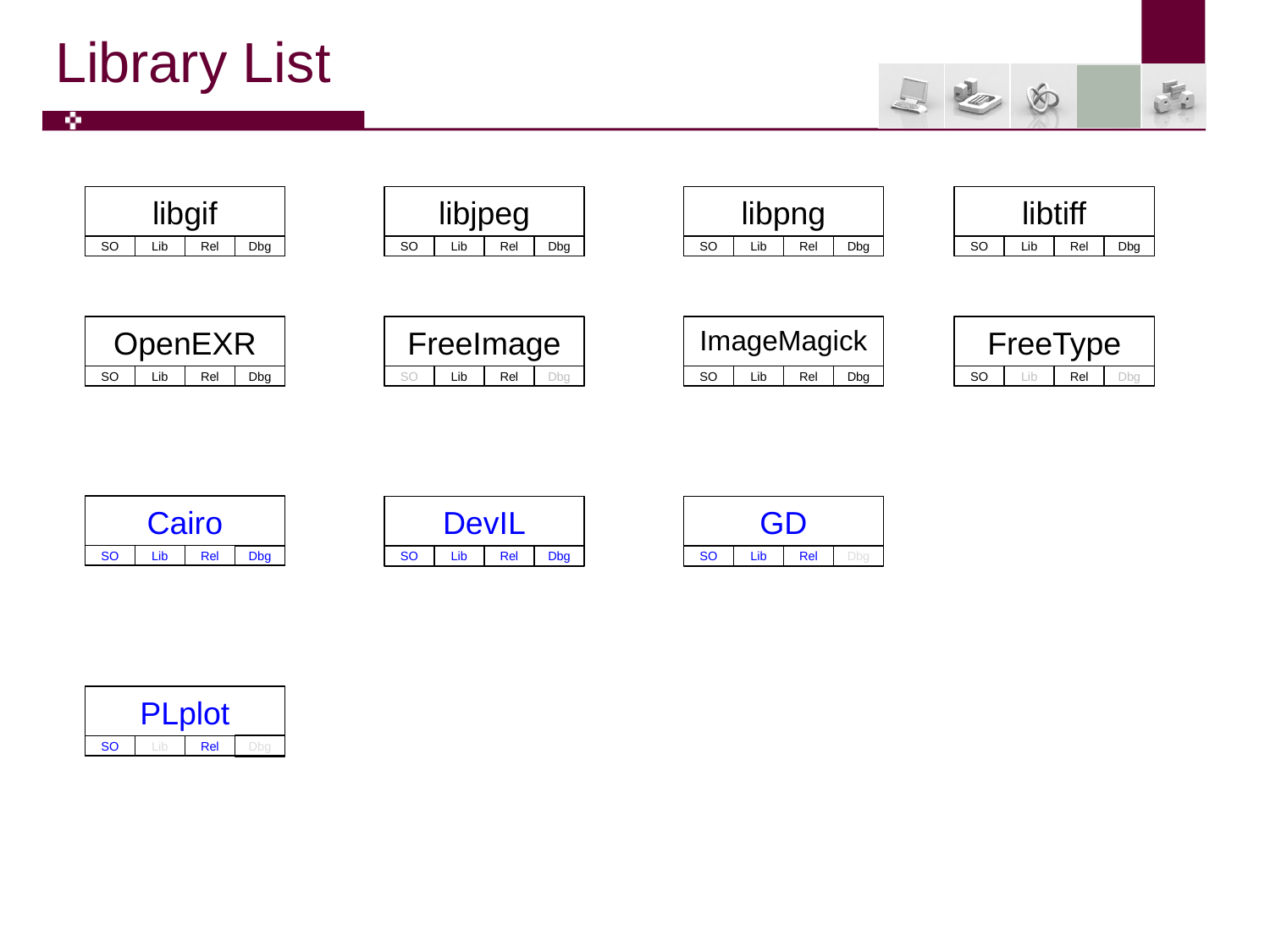

# Library List
libpng
SO
Lib
Rel
Dbg
libjpeg
SO
Lib
Rel
Dbg
libtiff
SO
Lib
Rel
Dbg
libgif
Dbg
SO
Lib
Rel
OpenEXR
SO
Lib
Rel
Dbg
FreeImage
SO
Lib
Rel
Dbg
ImageMagick
SO
Lib
Rel
Dbg
FreeType
SO
Lib
Rel
Dbg
Cairo
SO
Lib
Rel
Dbg
DevIL
SO
Lib
Rel
Dbg
GD
SO
Lib
Rel
Dbg
PLplot
Dbg
SO
Lib
Rel